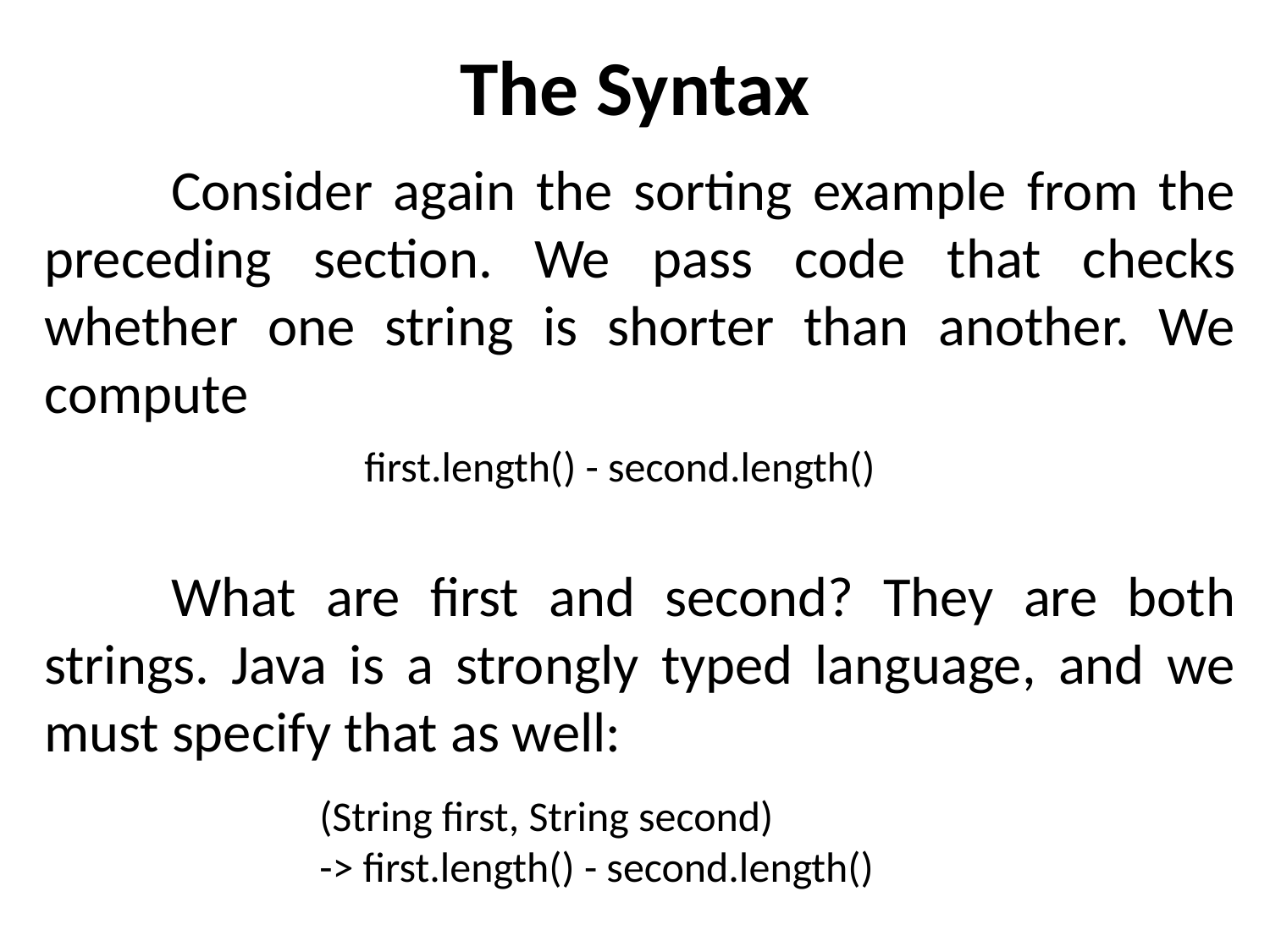

# The Syntax
	Consider again the sorting example from the preceding section. We pass code that checks whether one string is shorter than another. We compute

	What are first and second? They are both strings. Java is a strongly typed language, and we must specify that as well:
first.length() - second.length()
(String first, String second)
-> first.length() - second.length()